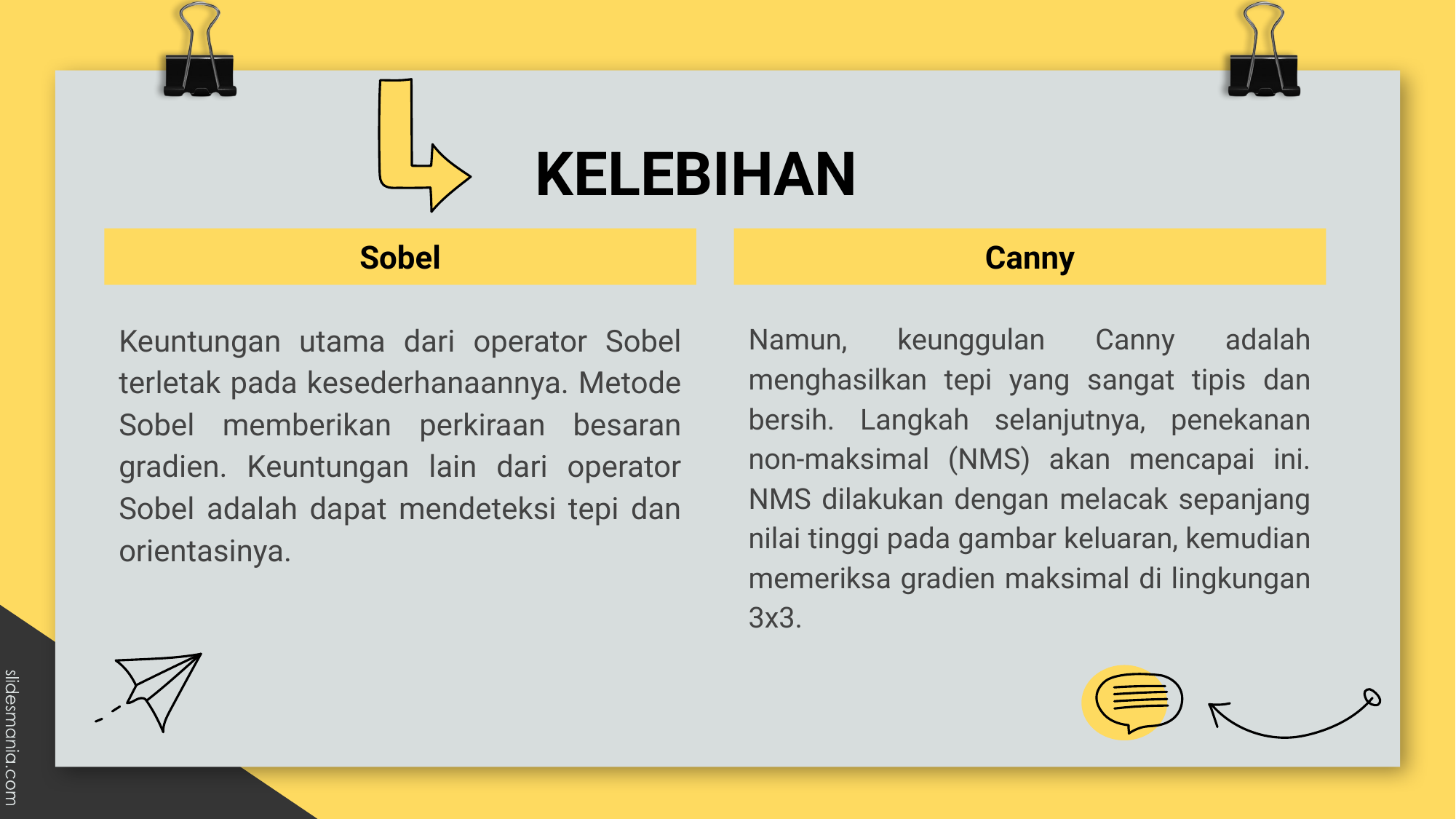

# KELEBIHAN
Canny
Sobel
Keuntungan utama dari operator Sobel terletak pada kesederhanaannya. Metode Sobel memberikan perkiraan besaran gradien. Keuntungan lain dari operator Sobel adalah dapat mendeteksi tepi dan orientasinya.
Namun, keunggulan Canny adalah menghasilkan tepi yang sangat tipis dan bersih. Langkah selanjutnya, penekanan non-maksimal (NMS) akan mencapai ini. NMS dilakukan dengan melacak sepanjang nilai tinggi pada gambar keluaran, kemudian memeriksa gradien maksimal di lingkungan 3x3.